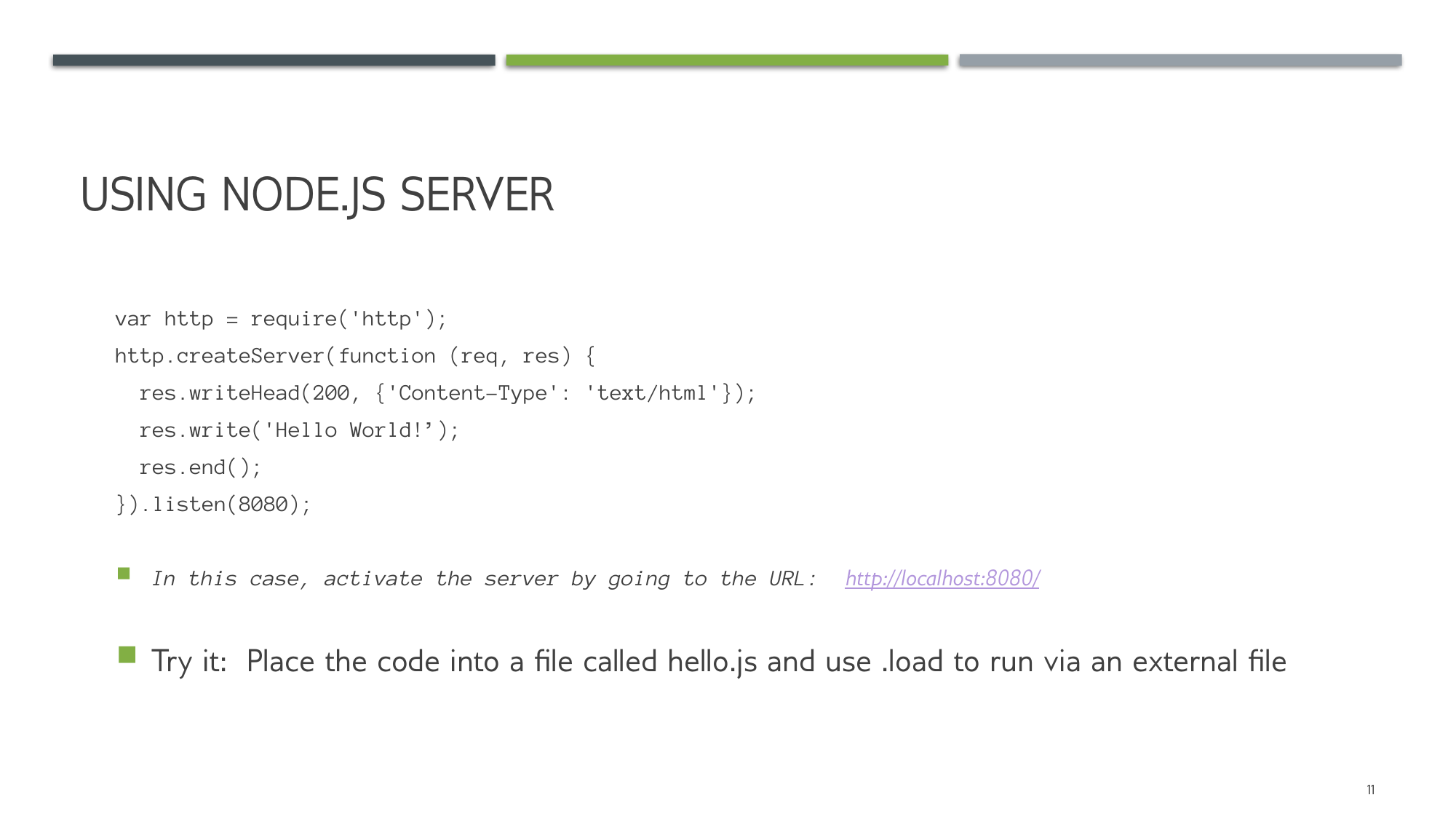

# using node.js server
var http = require('http');
http.createServer(function (req, res) {
  res.writeHead(200, {'Content-Type': 'text/html'});
  res.write('Hello World!’);
  res.end();
}).listen(8080);

In this case, activate the server by going to the URL:  http://localhost:8080/

Try it:  Place the code into a file called hello.js and use .load to run via an external file
11